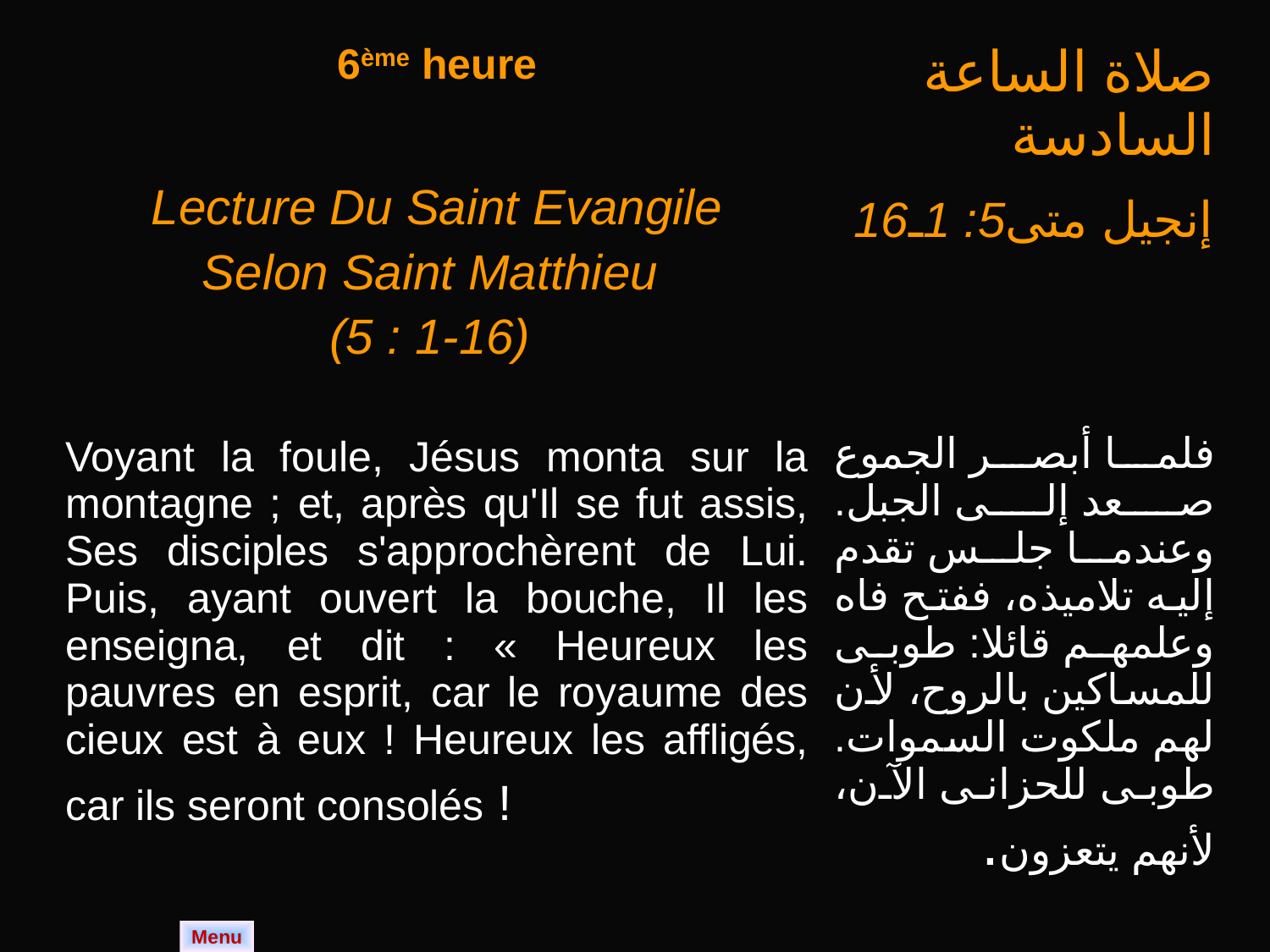

| 6ème heure | صلاة الساعة السادسة |
| --- | --- |
| Lecture Du Saint Evangile Selon Saint Matthieu (5 : 1-16) Voyant la foule, Jésus monta sur la montagne ; et, après qu'Il se fut assis, Ses disciples s'approchèrent de Lui. Puis, ayant ouvert la bouche, Il les enseigna, et dit : « Heureux les pauvres en esprit, car le royaume des cieux est à eux ! Heureux les affligés, car ils seront consolés ! | إنجيل متى5: 1ـ16 فلما أبصر الجموع صعد إلى الجبل. وعندما جلس تقدم إليه تلاميذه، ففتح فاه وعلمهم قائلا: طوبى للمساكين بالروح، لأن لهم ملكوت السموات. طوبى للحزانى الآن، لأنهم يتعزون. |
Menu